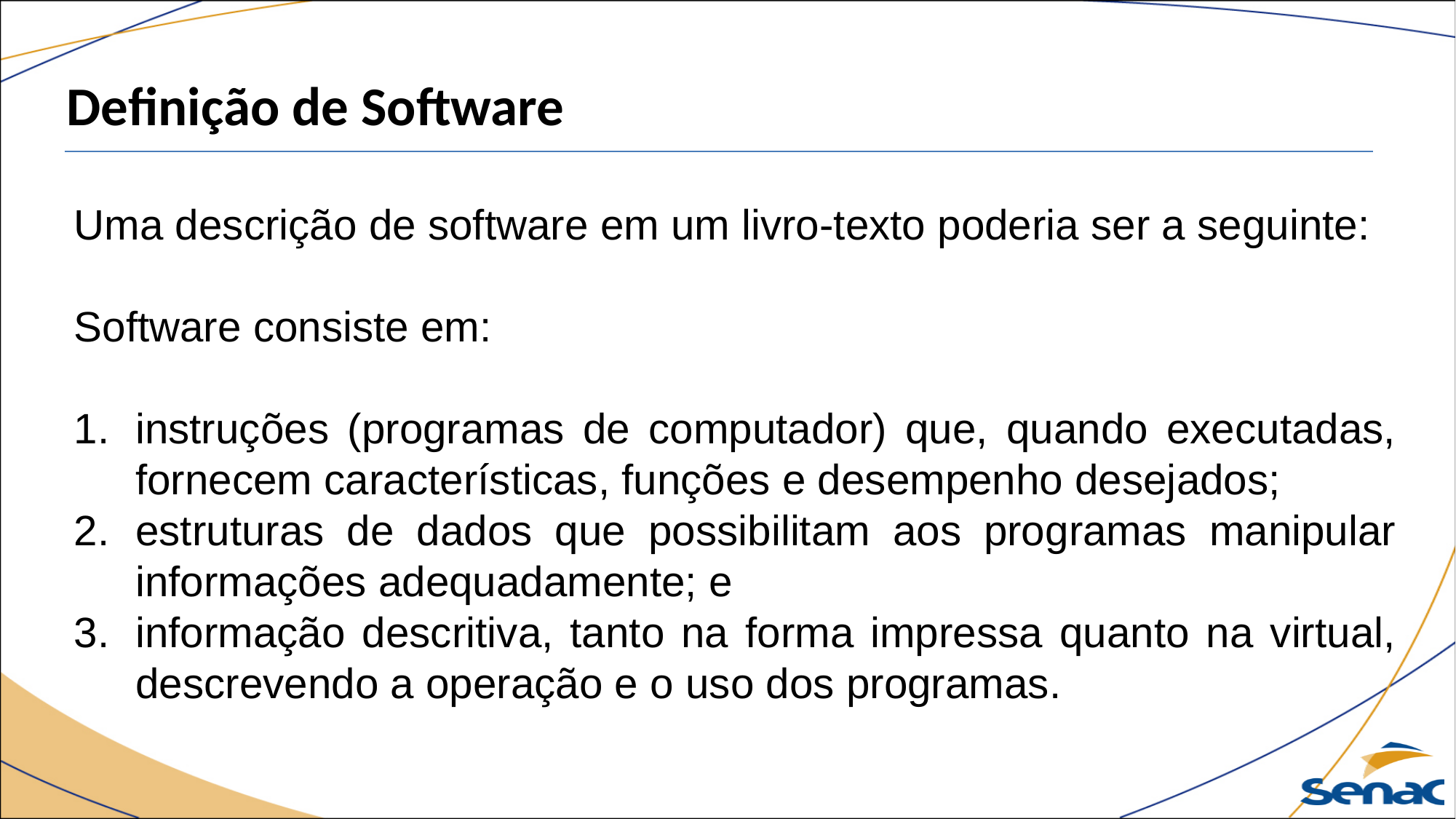

Definição de Software
Uma descrição de software em um livro-texto poderia ser a seguinte:

Software consiste em:

instruções (programas de computador) que, quando executadas, fornecem características, funções e desempenho desejados;
estruturas de dados que possibilitam aos programas manipular informações adequadamente; e
informação descritiva, tanto na forma impressa quanto na virtual, descrevendo a operação e o uso dos programas.